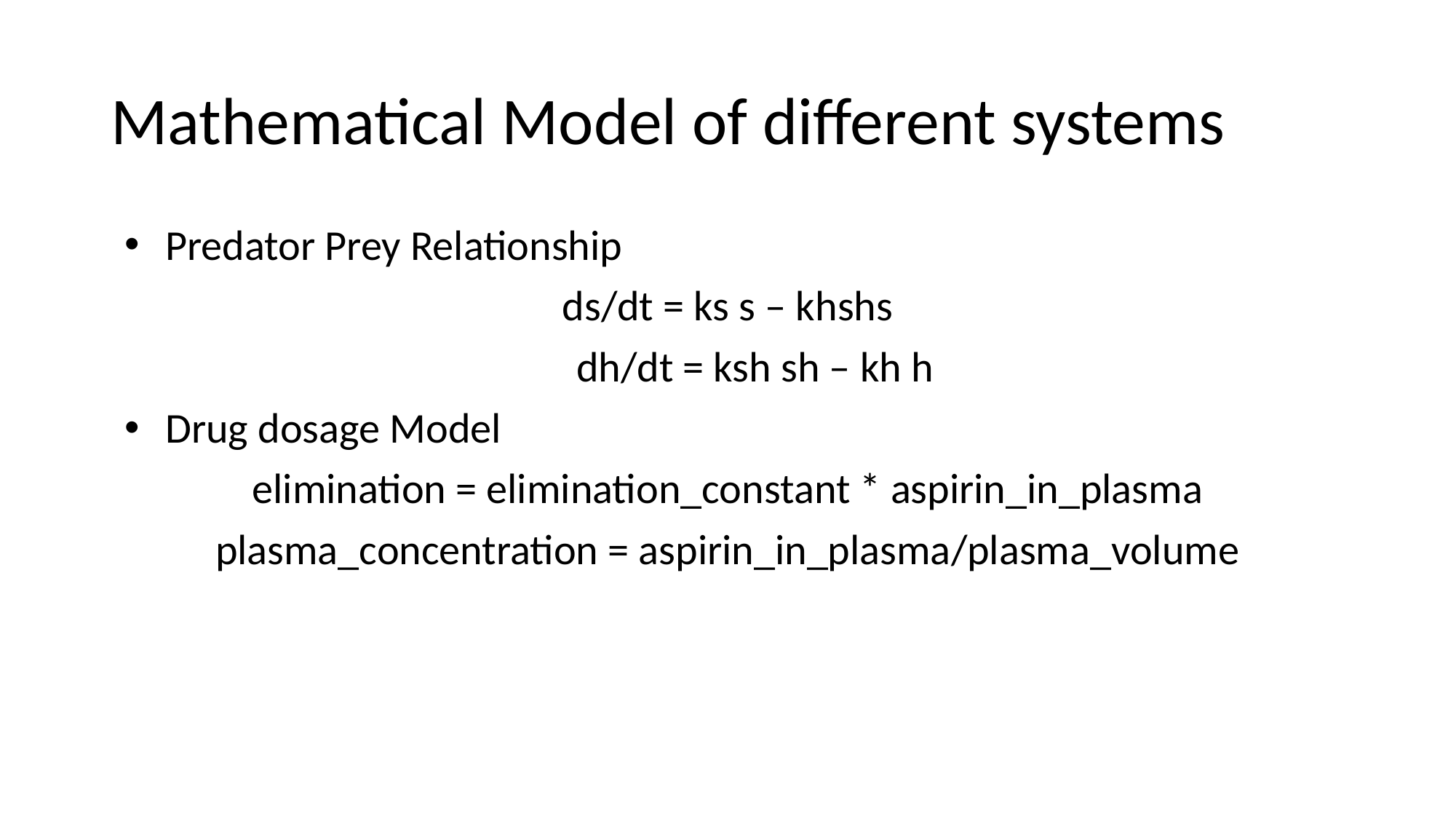

# Mathematical Model of different systems
Predator Prey Relationship
ds/dt = ks s – khshs
dh/dt = ksh sh – kh h
Drug dosage Model
elimination = elimination_constant * aspirin_in_plasma
plasma_concentration = aspirin_in_plasma/plasma_volume